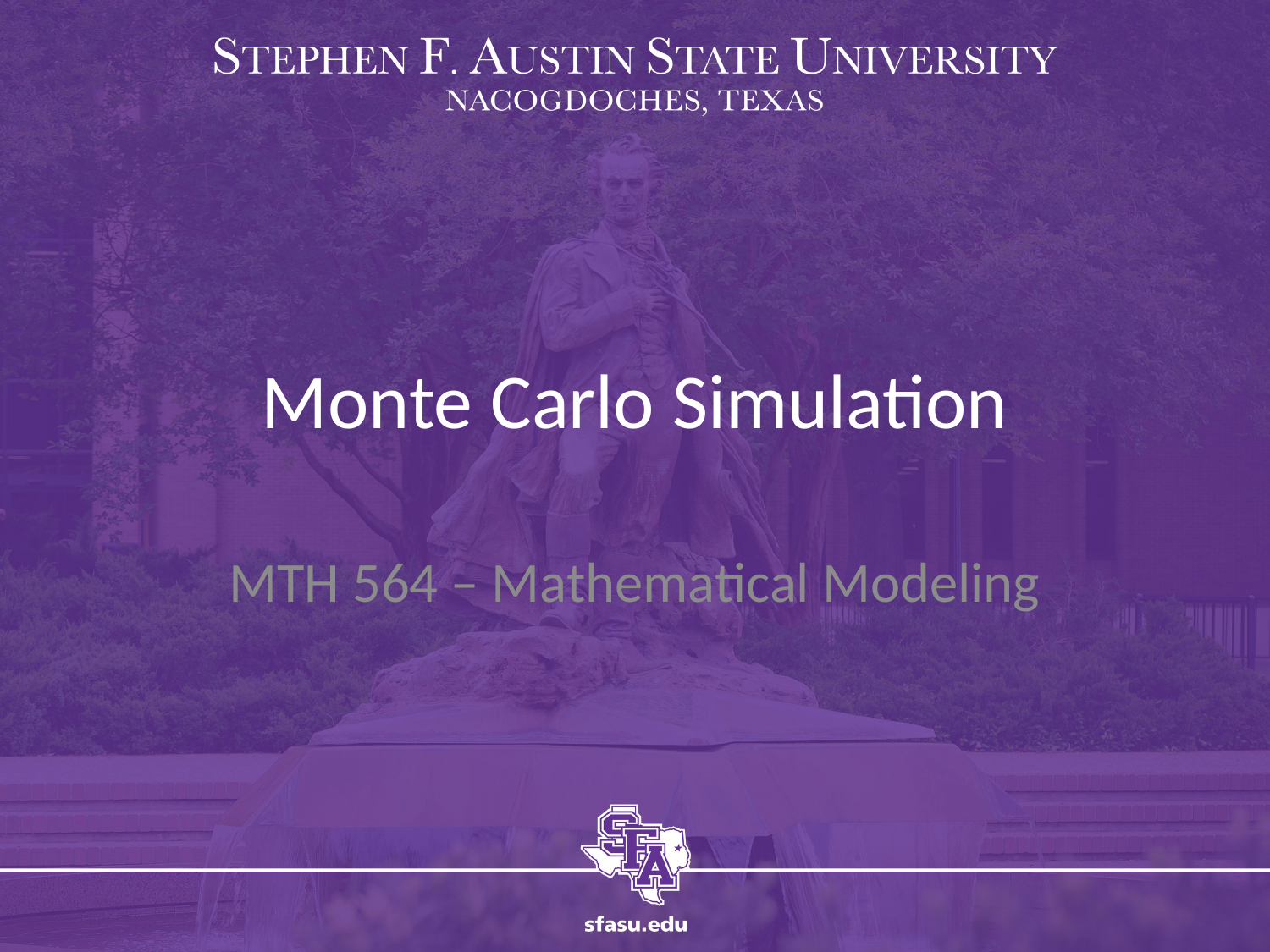

# Monte Carlo Simulation
MTH 564 – Mathematical Modeling